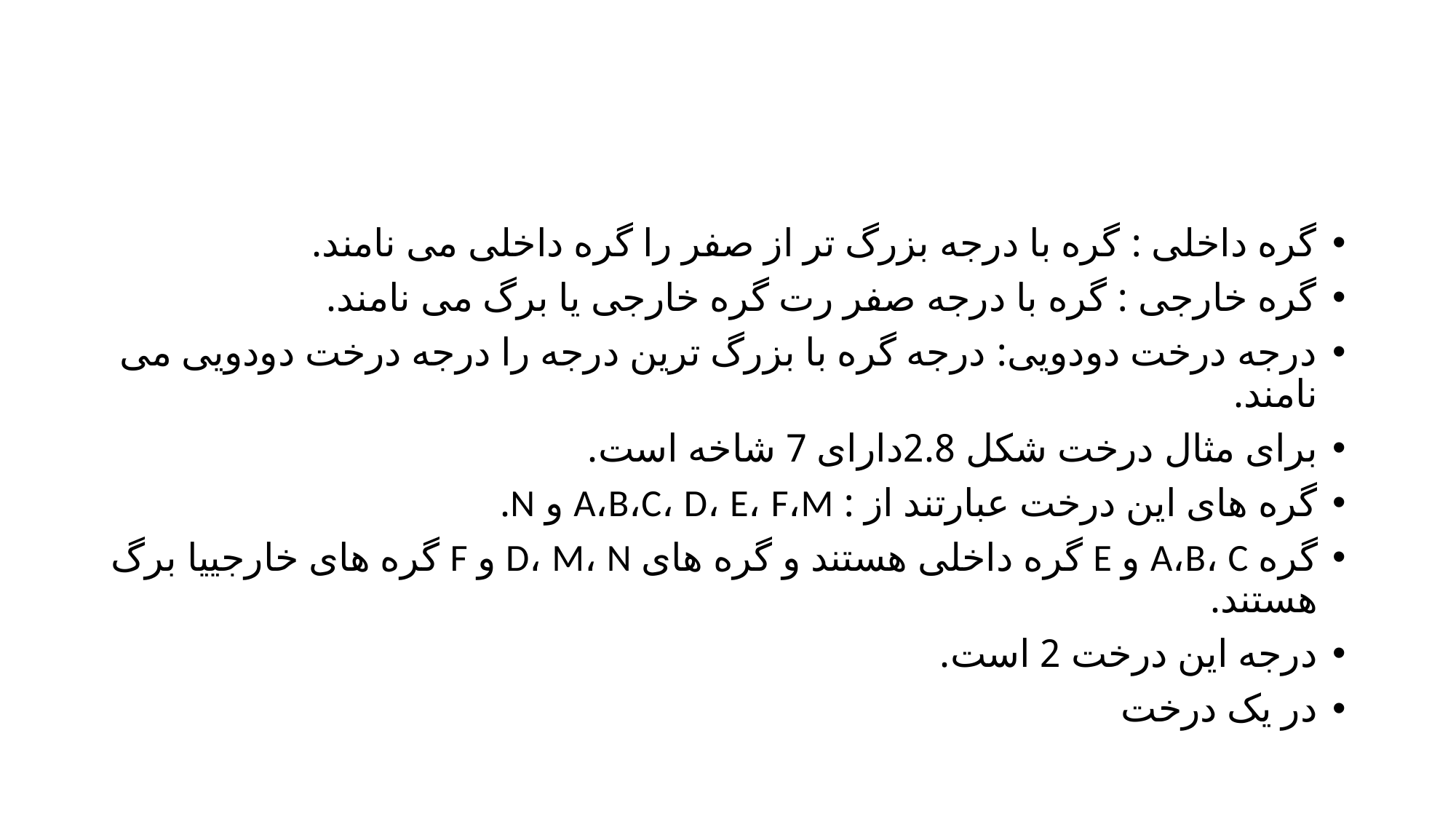

#
گره داخلی : گره با درجه بزرگ تر از صفر را گره داخلی می نامند.
گره خارجی : گره با درجه صفر رت گره خارجی یا برگ می نامند.
درجه درخت دودویی: درجه گره با بزرگ ترین درجه را درجه درخت دودویی می نامند.
برای مثال درخت شکل 2.8دارای 7 شاخه است.
گره های این درخت عبارتند از : A،B،C، D، E، F،M و N.
گره A،B، C و E گره داخلی هستند و گره های D، M، N و F گره های خارجییا برگ هستند.
درجه این درخت 2 است.
در یک درخت